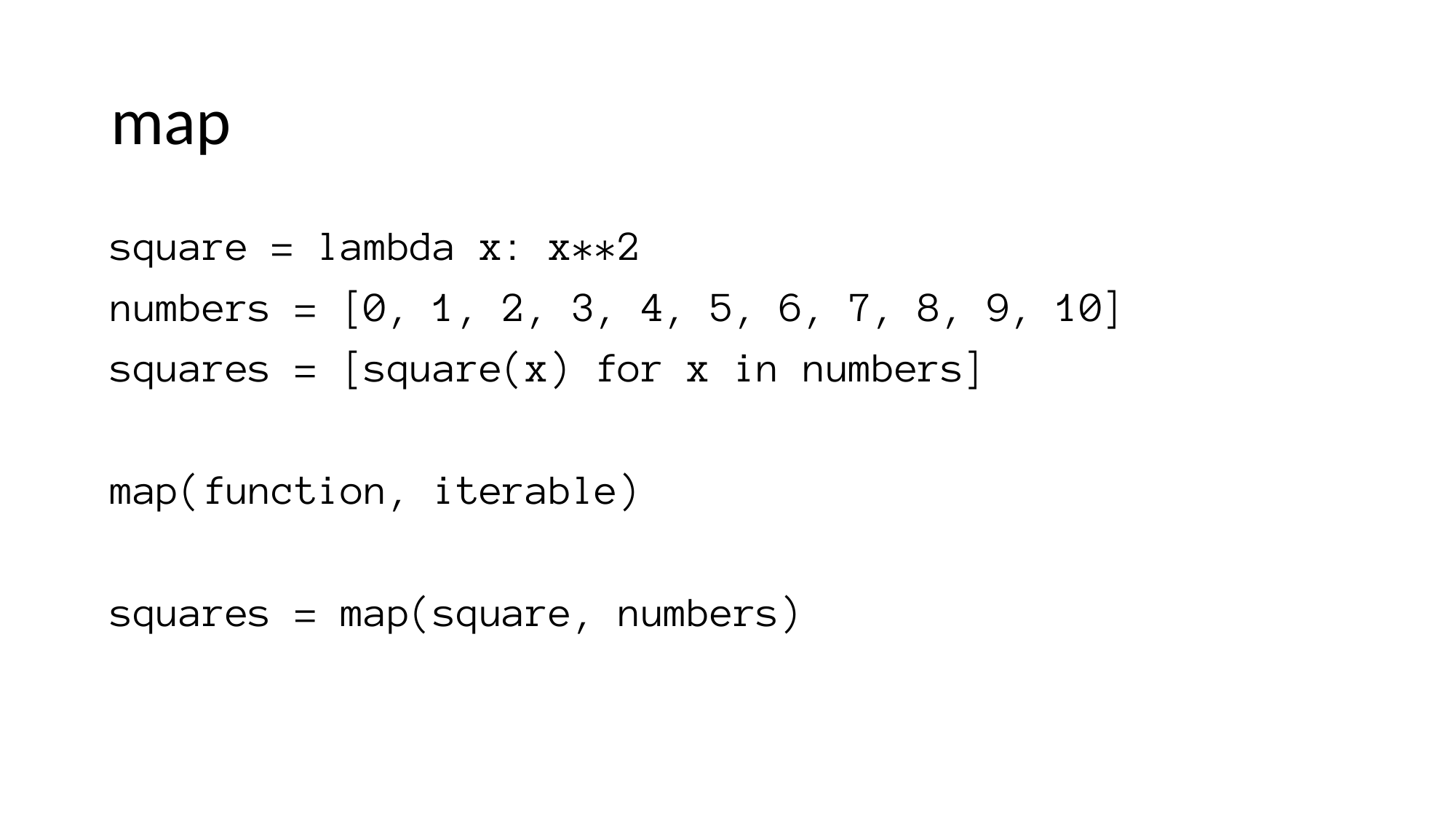

# map
square = lambda x: x**2
numbers = [0, 1, 2, 3, 4, 5, 6, 7, 8, 9, 10]
squares = [square(x) for x in numbers]

map(function, iterable)

squares = map(square, numbers)